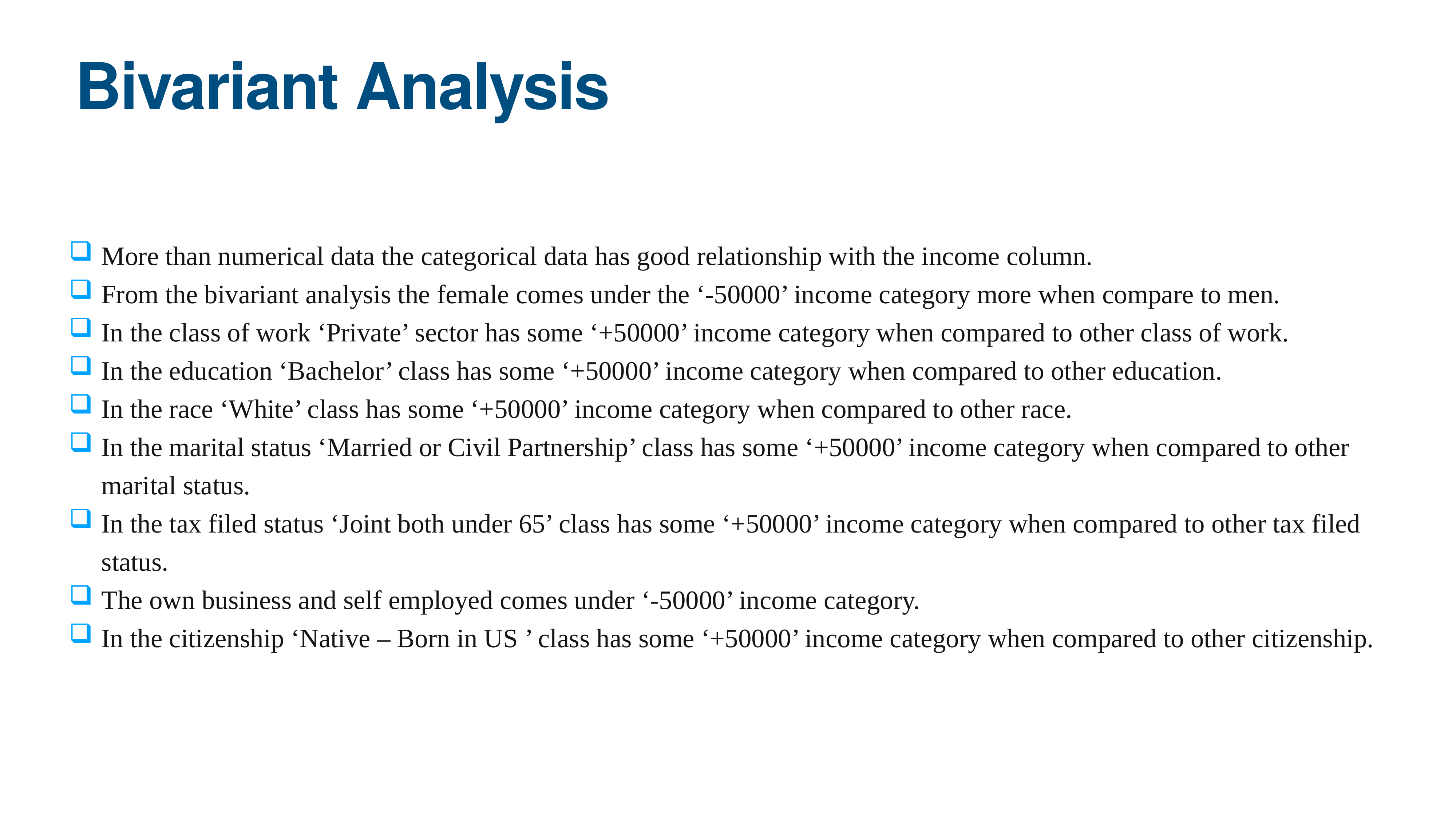

# Bivariant Analysis

More than numerical data the categorical data has good relationship with the income column.
From the bivariant analysis the female comes under the ‘-50000’ income category more when compare to men.
In the class of work ‘Private’ sector has some ‘+50000’ income category when compared to other class of work.
In the education ‘Bachelor’ class has some ‘+50000’ income category when compared to other education.
In the race ‘White’ class has some ‘+50000’ income category when compared to other race.
In the marital status ‘Married or Civil Partnership’ class has some ‘+50000’ income category when compared to other marital status.
In the tax filed status ‘Joint both under 65’ class has some ‘+50000’ income category when compared to other tax filed status.
The own business and self employed comes under ‘-50000’ income category.
In the citizenship ‘Native – Born in US ’ class has some ‘+50000’ income category when compared to other citizenship.

Objective